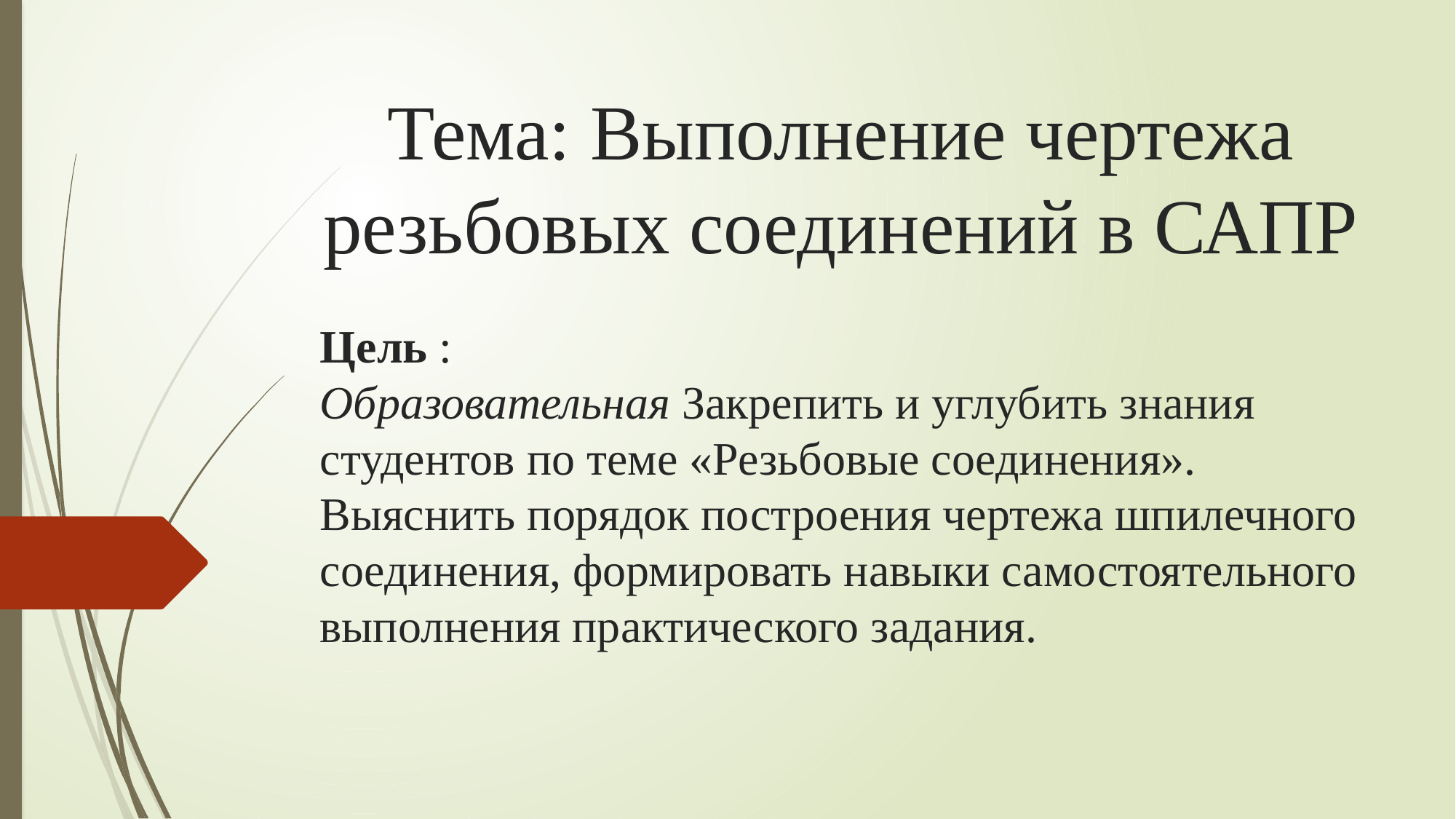

# Тема: Выполнение чертежа резьбовых соединений в САПР
Цель :
Образовательная Закрепить и углубить знания студентов по теме «Резьбовые соединения». Выяснить порядок построения чертежа шпилечного соединения, формировать навыки самостоятельного выполнения практического задания.